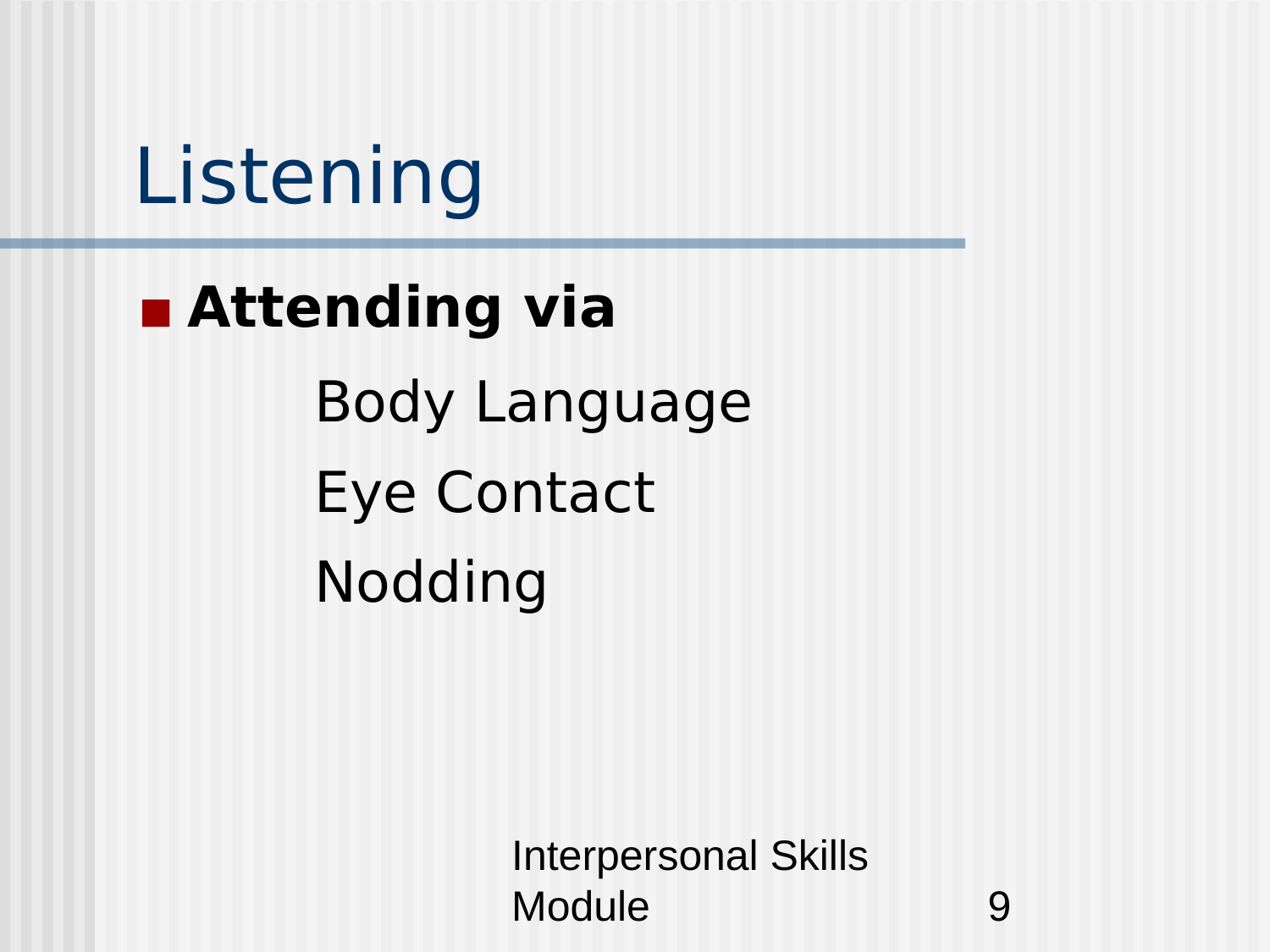

# Listening
Attending via

		Body Language

		Eye Contact

		Nodding

Interpersonal Skills Module
9